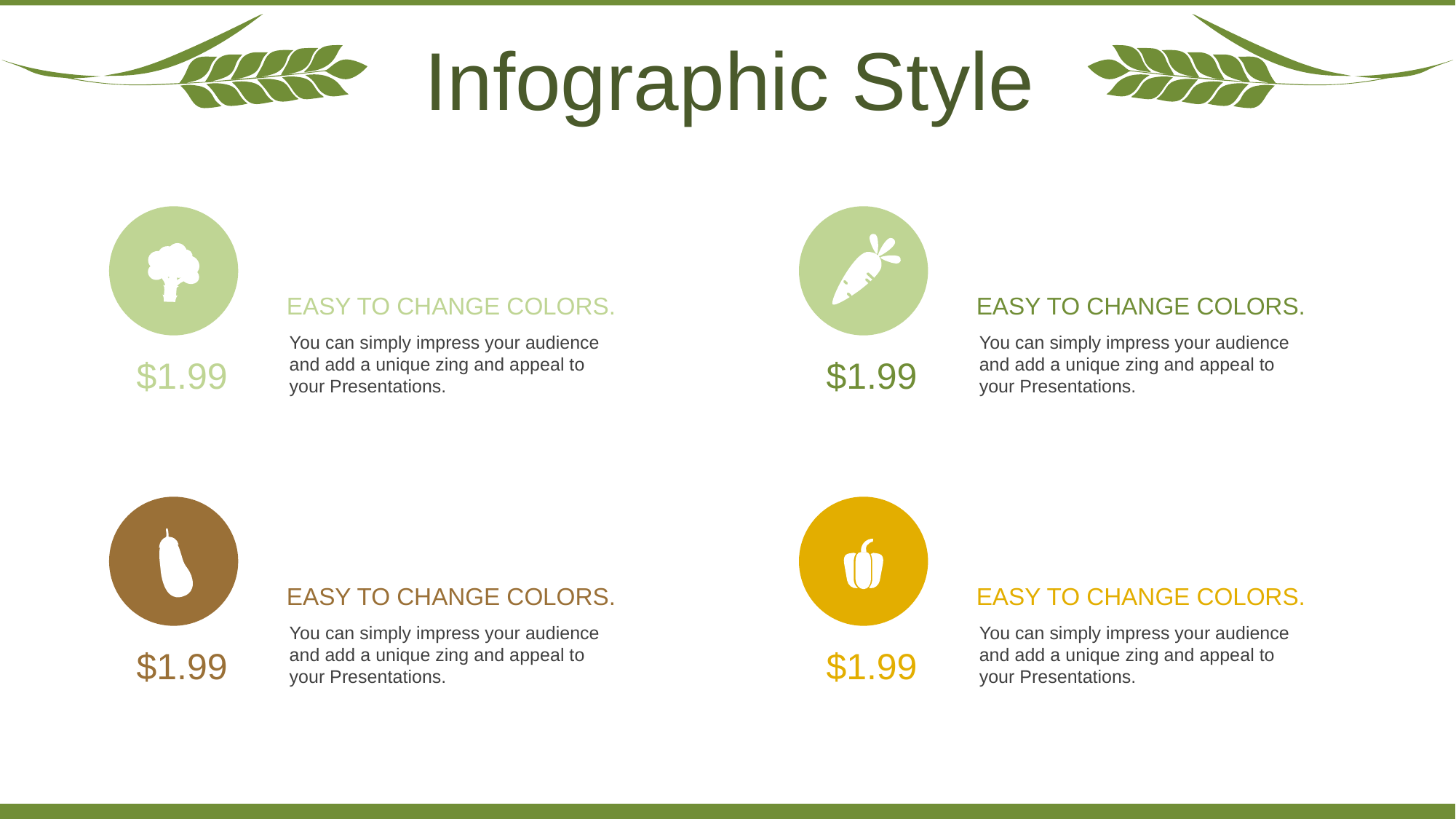

Infographic Style

EASY TO CHANGE COLORS.
You can simply impress your audience and add a unique zing and appeal to your Presentations.
$1.99

EASY TO CHANGE COLORS.
You can simply impress your audience and add a unique zing and appeal to your Presentations.
$1.99

EASY TO CHANGE COLORS.
You can simply impress your audience and add a unique zing and appeal to your Presentations.
$1.99

EASY TO CHANGE COLORS.
You can simply impress your audience and add a unique zing and appeal to your Presentations.
$1.99